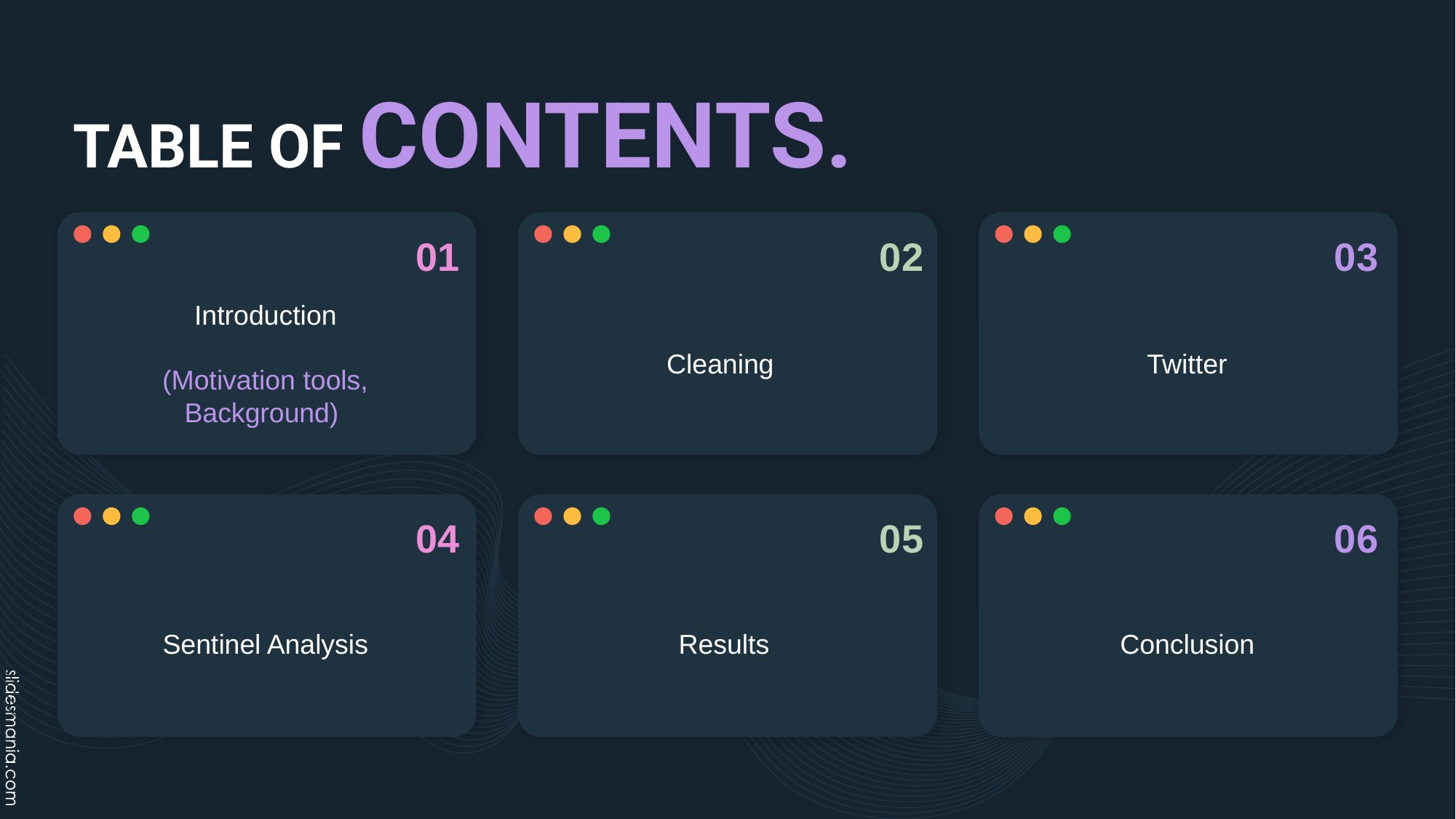

# TABLE OF CONTENTS.
01
02
03
Introduction
(Motivation tools, Background)
Cleaning
Twitter
04
05
06
Sentinel Analysis
Results
Conclusion